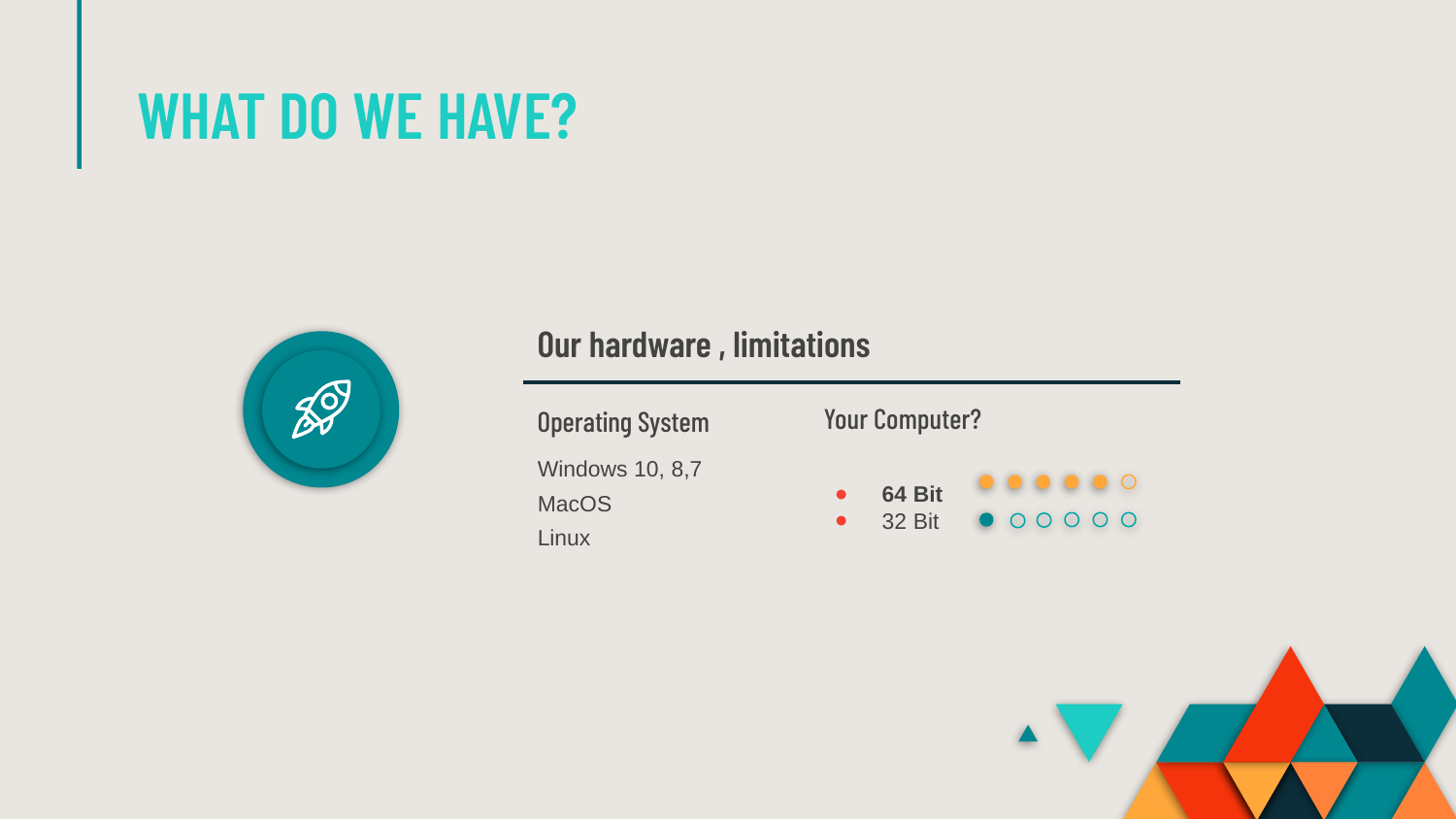

# WHAT DO WE HAVE?
Our hardware , limitations

Your Computer?
Operating System
Windows 10, 8,7
64 Bit
32 Bit
MacOS

Linux